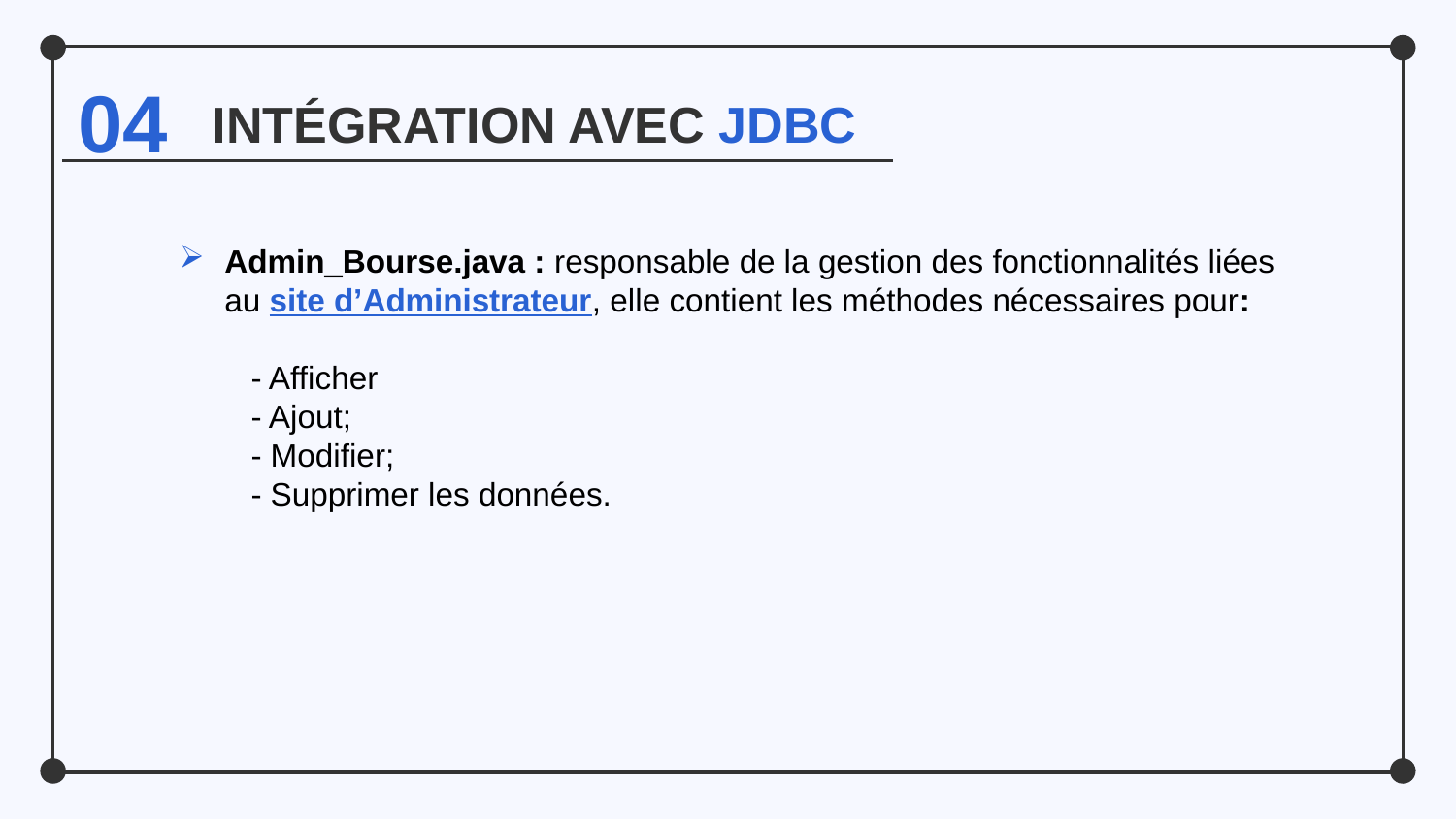

04
# INTÉGRATION AVEC JDBC
Admin_Bourse.java : responsable de la gestion des fonctionnalités liées au site d’Administrateur, elle contient les méthodes nécessaires pour:

        - Afficher
        - Ajout;
        - Modifier;
        - Supprimer les données.